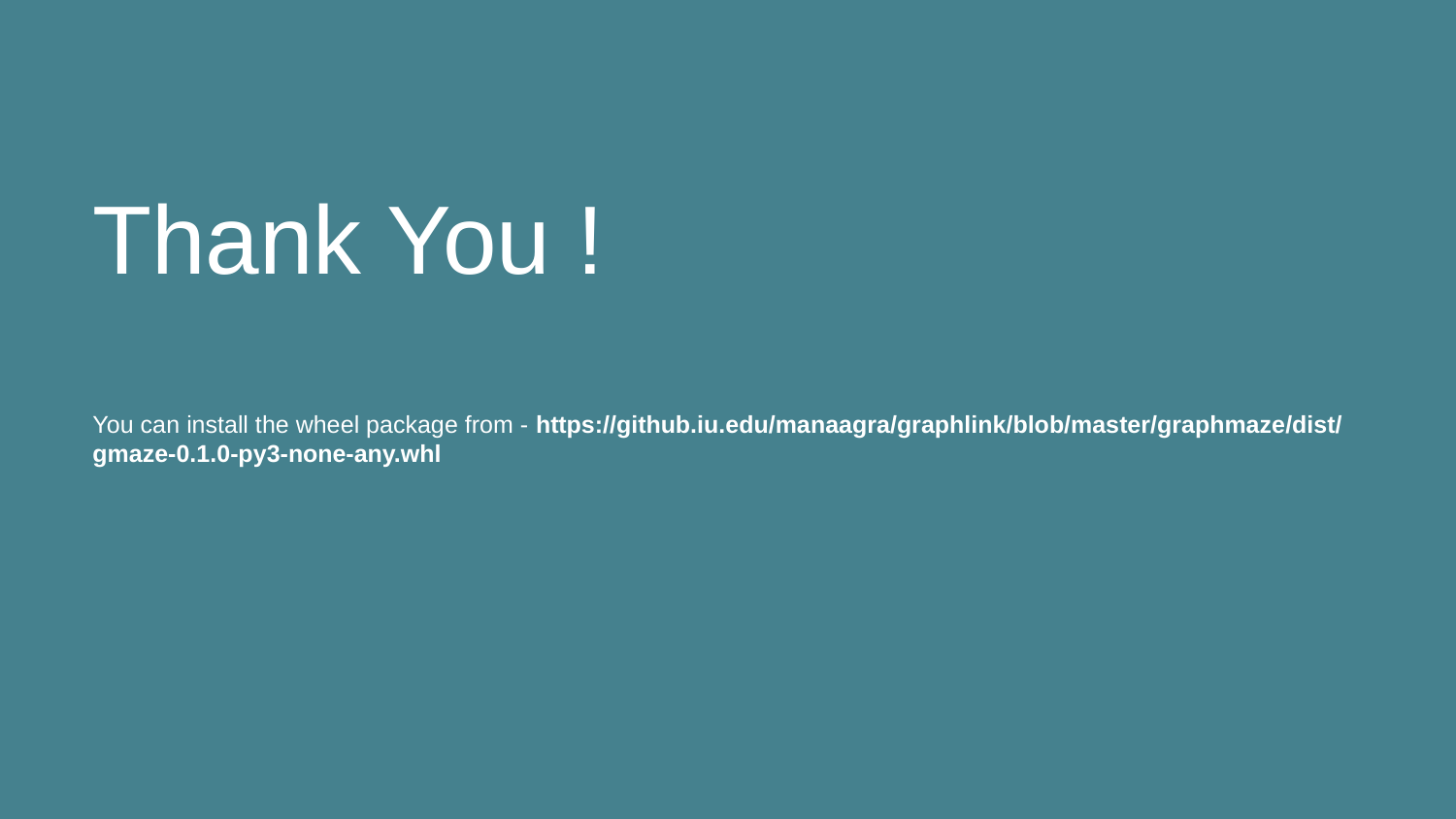

# Thank You !

You can install the wheel package from - https://github.iu.edu/manaagra/graphlink/blob/master/graphmaze/dist/gmaze-0.1.0-py3-none-any.whl